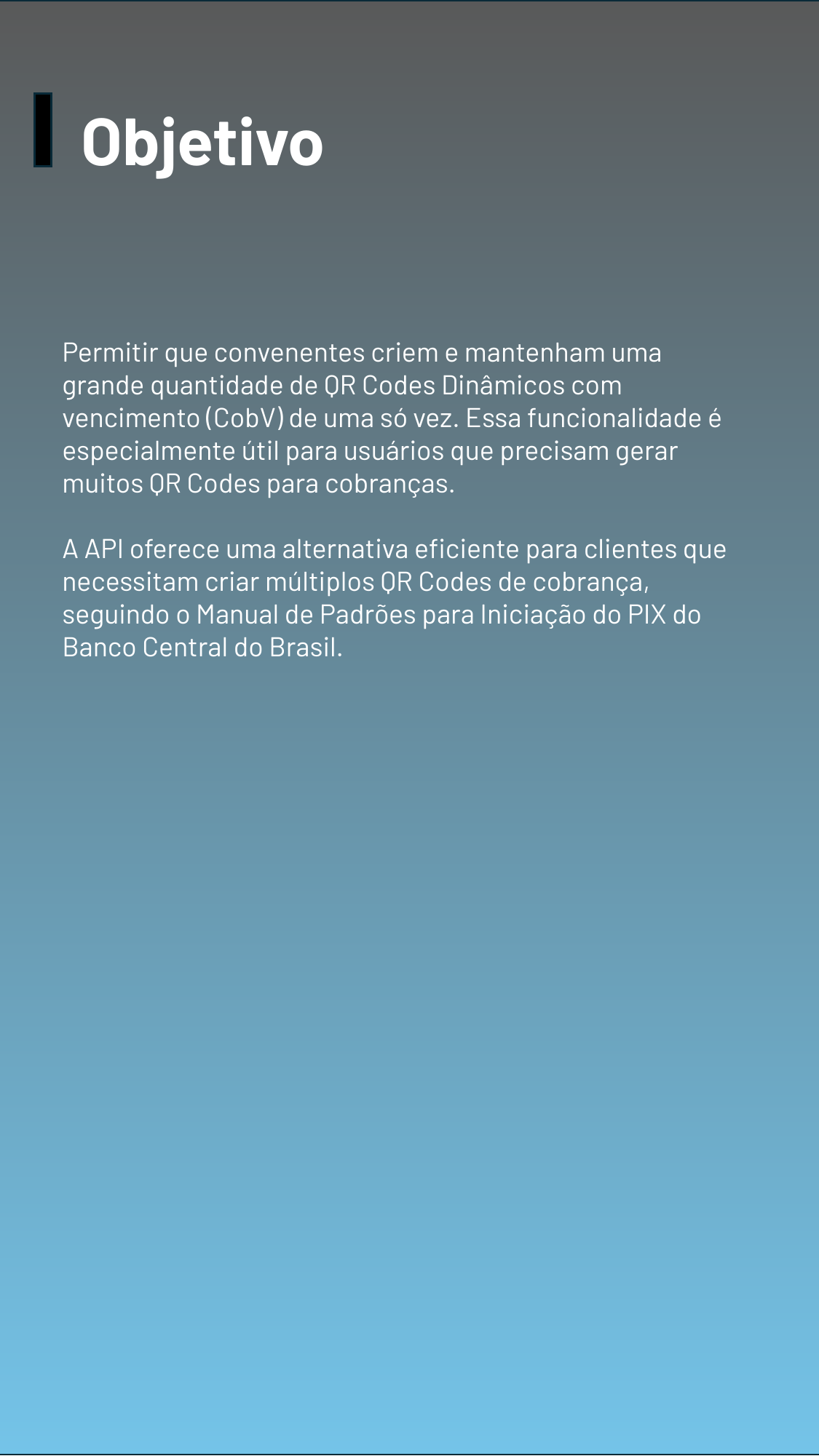

Objetivo
Permitir que convenentes criem e mantenham uma grande quantidade de QR Codes Dinâmicos com vencimento (CobV) de uma só vez. Essa funcionalidade é especialmente útil para usuários que precisam gerar muitos QR Codes para cobranças.

A API oferece uma alternativa eficiente para clientes que necessitam criar múltiplos QR Codes de cobrança, seguindo o Manual de Padrões para Iniciação do PIX do Banco Central do Brasil.